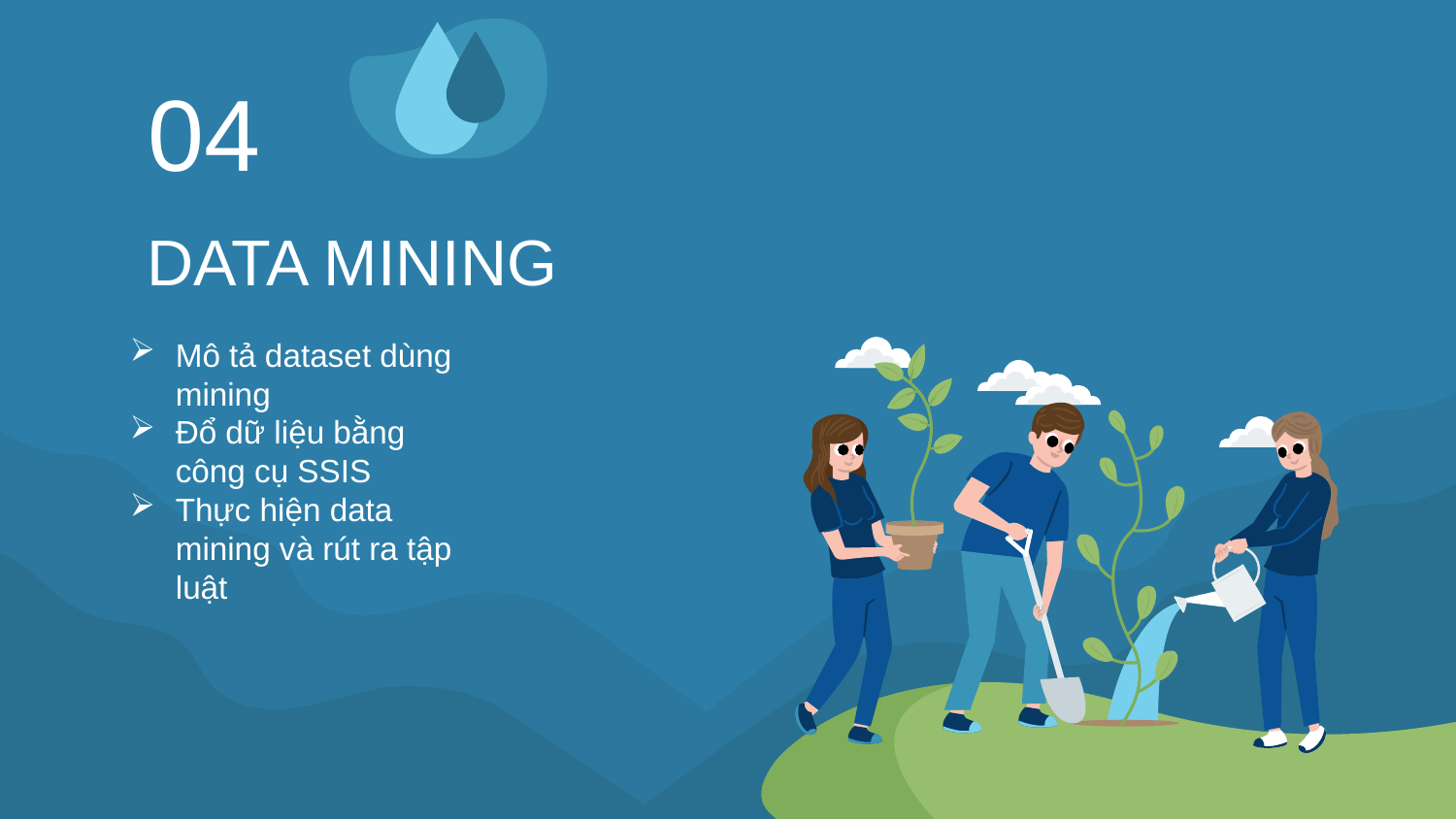

04
DATA MINING

Mô tả dataset dùng mining
Đổ dữ liệu bằng công cụ SSIS
Thực hiện data mining và rút ra tập luật